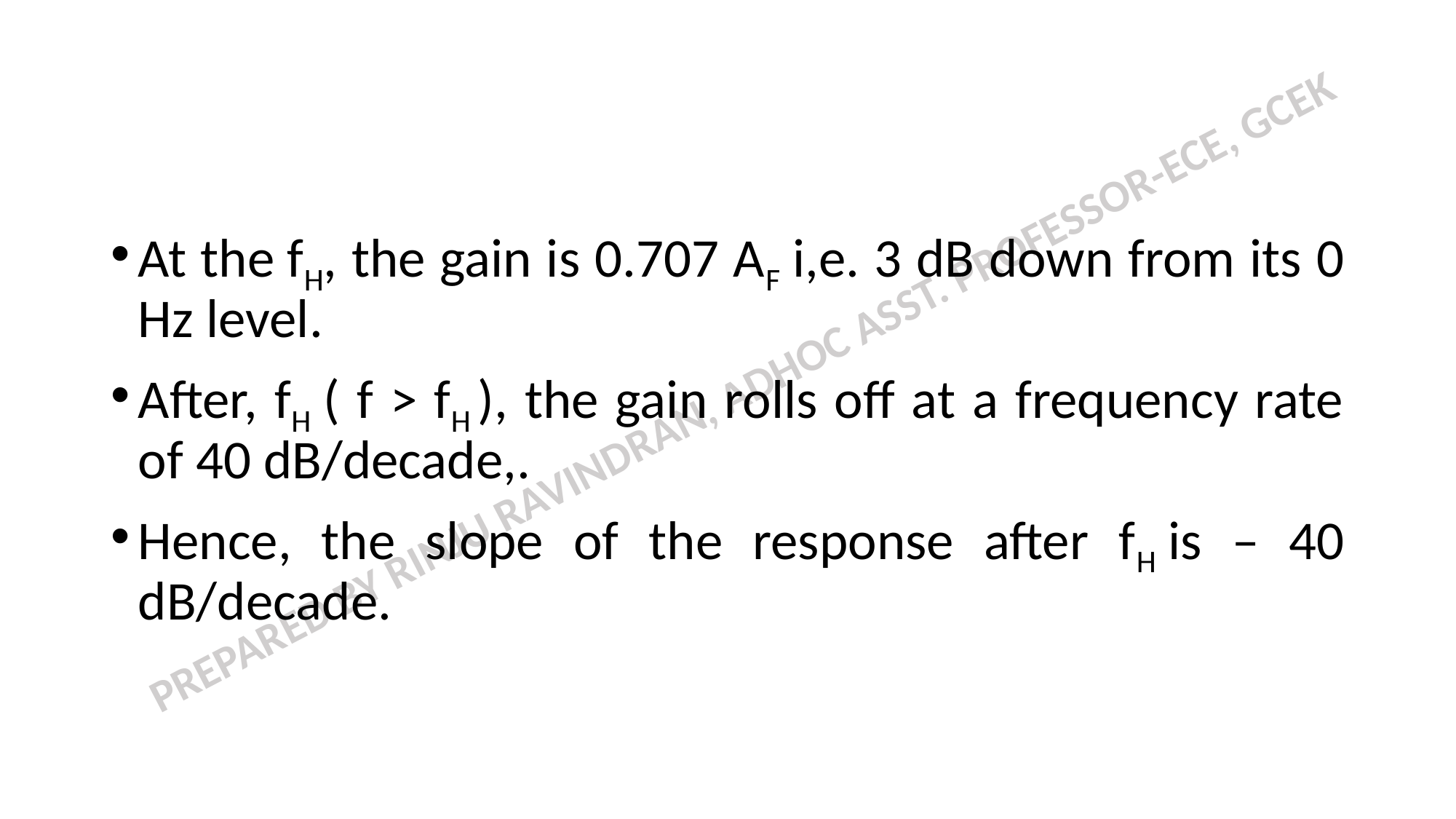

#
At the fH, the gain is 0.707 AF i,e. 3 dB down from its 0 Hz level.
After, fH ( f > fH ), the gain rolls off at a frequency rate of 40 dB/decade,.
Hence, the slope of the response after fH is – 40 dB/decade.